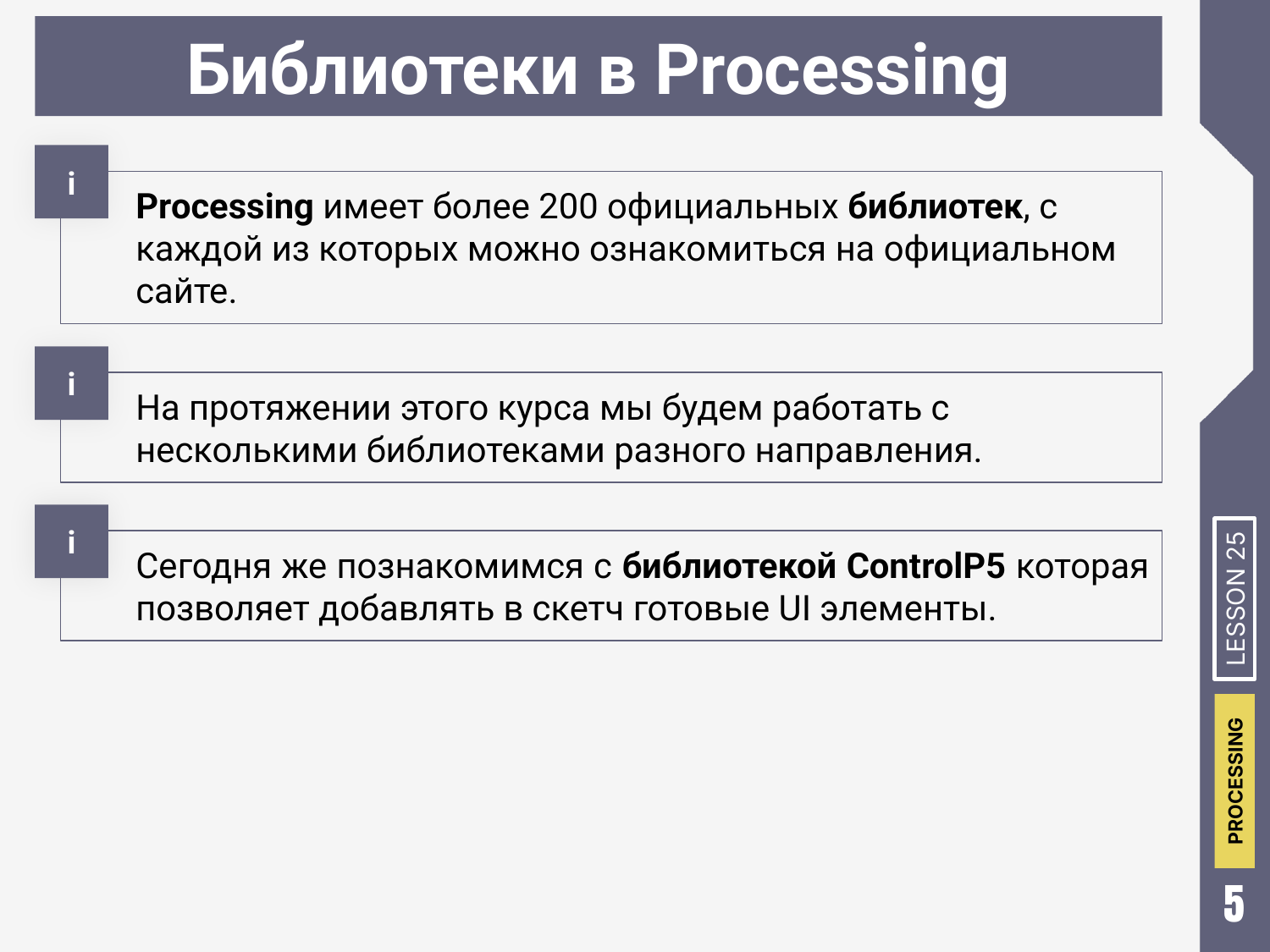

Библиотеки в Processing
і
Processing имеет более 200 официальных библиотек, с каждой из которых можно ознакомиться на официальном сайте.
і
На протяжении этого курса мы будем работать с несколькими библиотеками разного направления.
і
Сегодня же познакомимся с библиотекой ControlP5 которая позволяет добавлять в скетч готовые UI элементы.
LESSON 25
5